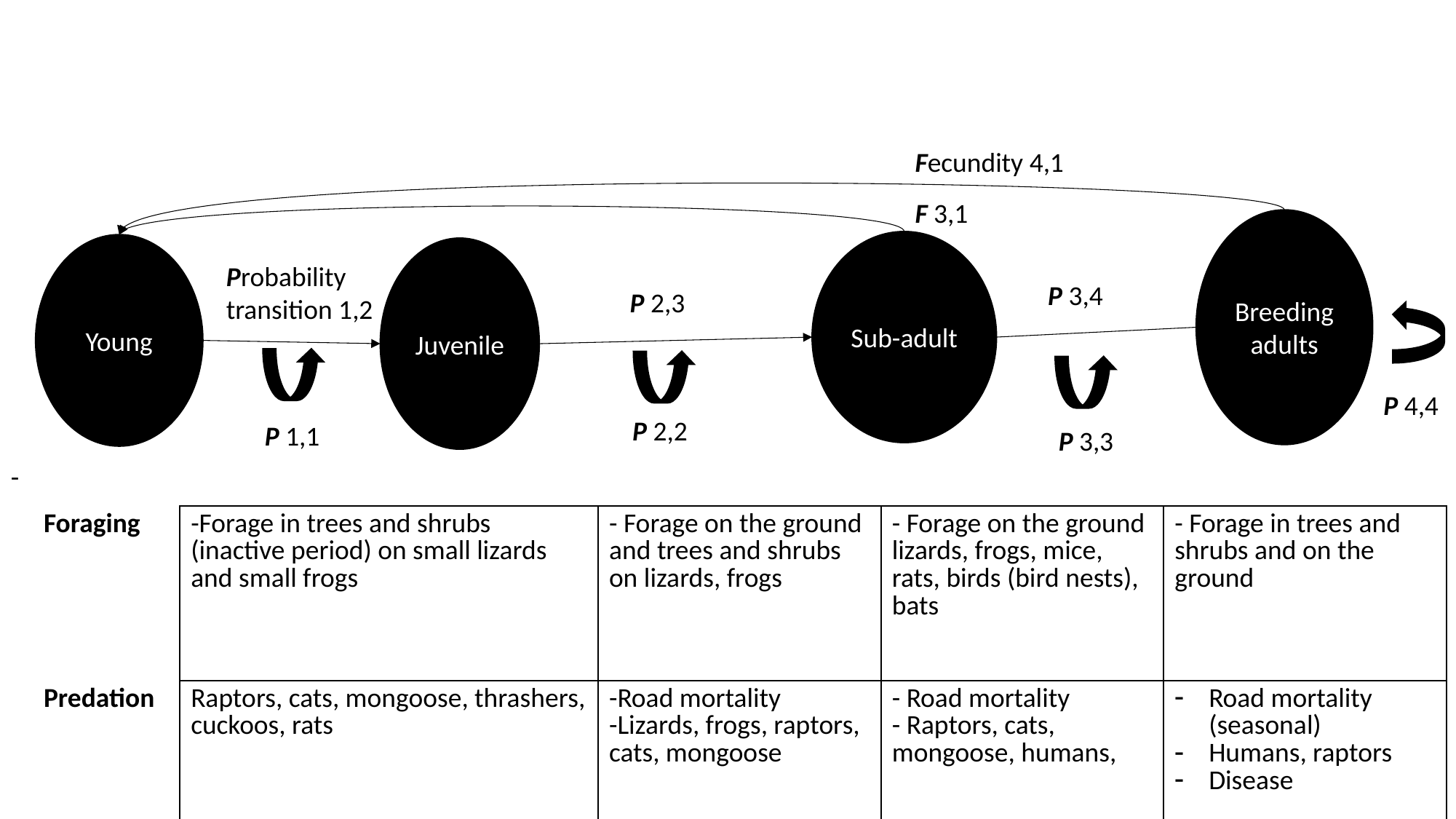

Fecundity 4,1
F 3,1
Breeding adults
Sub-adult
Young
Juvenile
Probability transition 1,2
P 3,4
P 2,3

P 4,4
P 2,2
P 1,1
P 3,3
-

| Foraging | -Forage in trees and shrubs (inactive period) on small lizards and small frogs | - Forage on the ground and trees and shrubs on lizards, frogs | - Forage on the ground lizards, frogs, mice, rats, birds (bird nests), bats | - Forage in trees and shrubs and on the ground |
| --- | --- | --- | --- | --- |
| Predation | Raptors, cats, mongoose, thrashers, cuckoos, rats | -Road mortality -Lizards, frogs, raptors, cats, mongoose | - Road mortality - Raptors, cats, mongoose, humans, | Road mortality (seasonal) Humans, raptors Disease |
| --- | --- | --- | --- | --- |